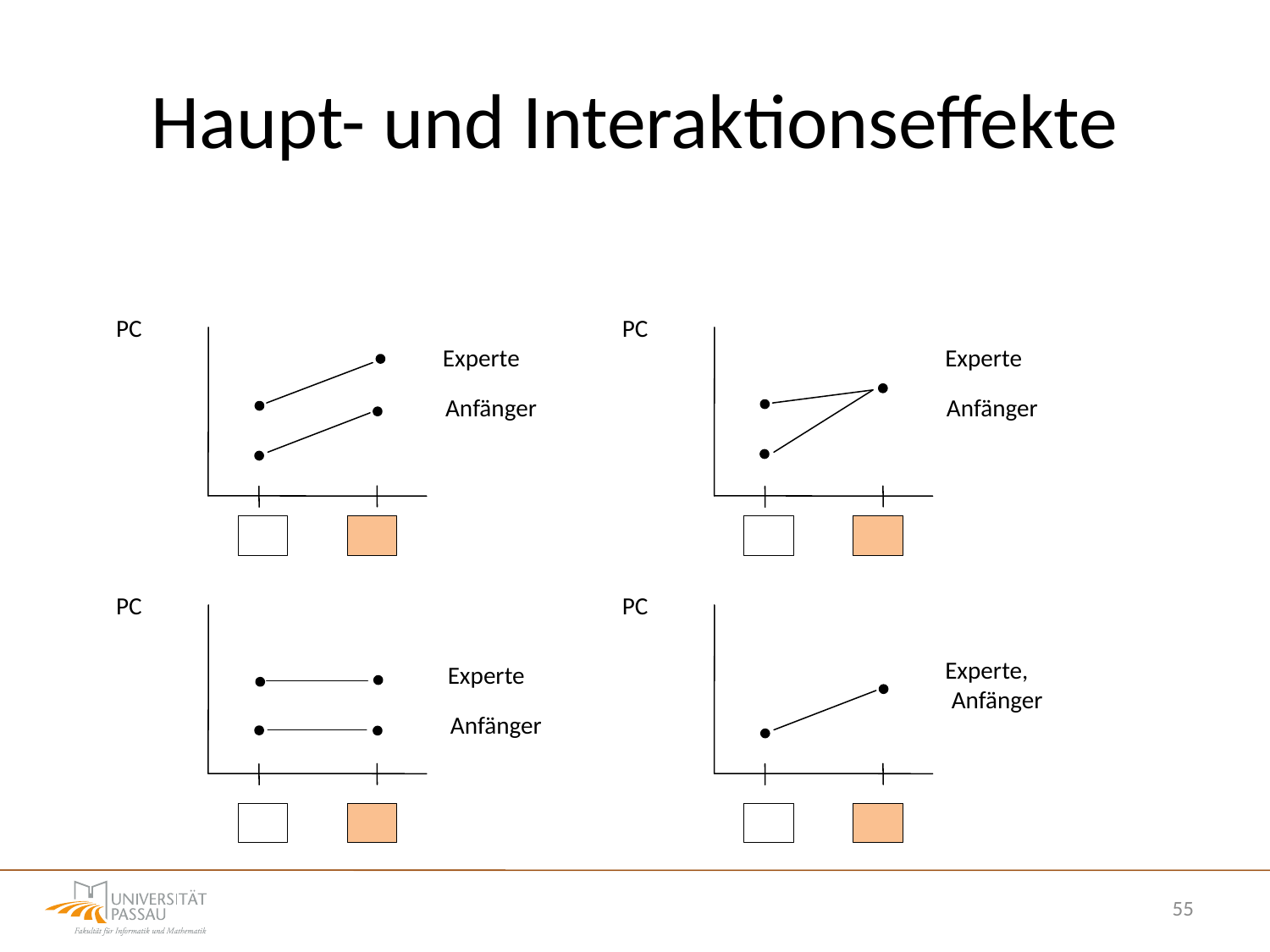

# Haupt- und Interaktionseffekte

PC
PC
Experte

Anfänger

Experte

Anfänger

PC
Experte

Anfänger

PC
Experte,
Anfänger

55